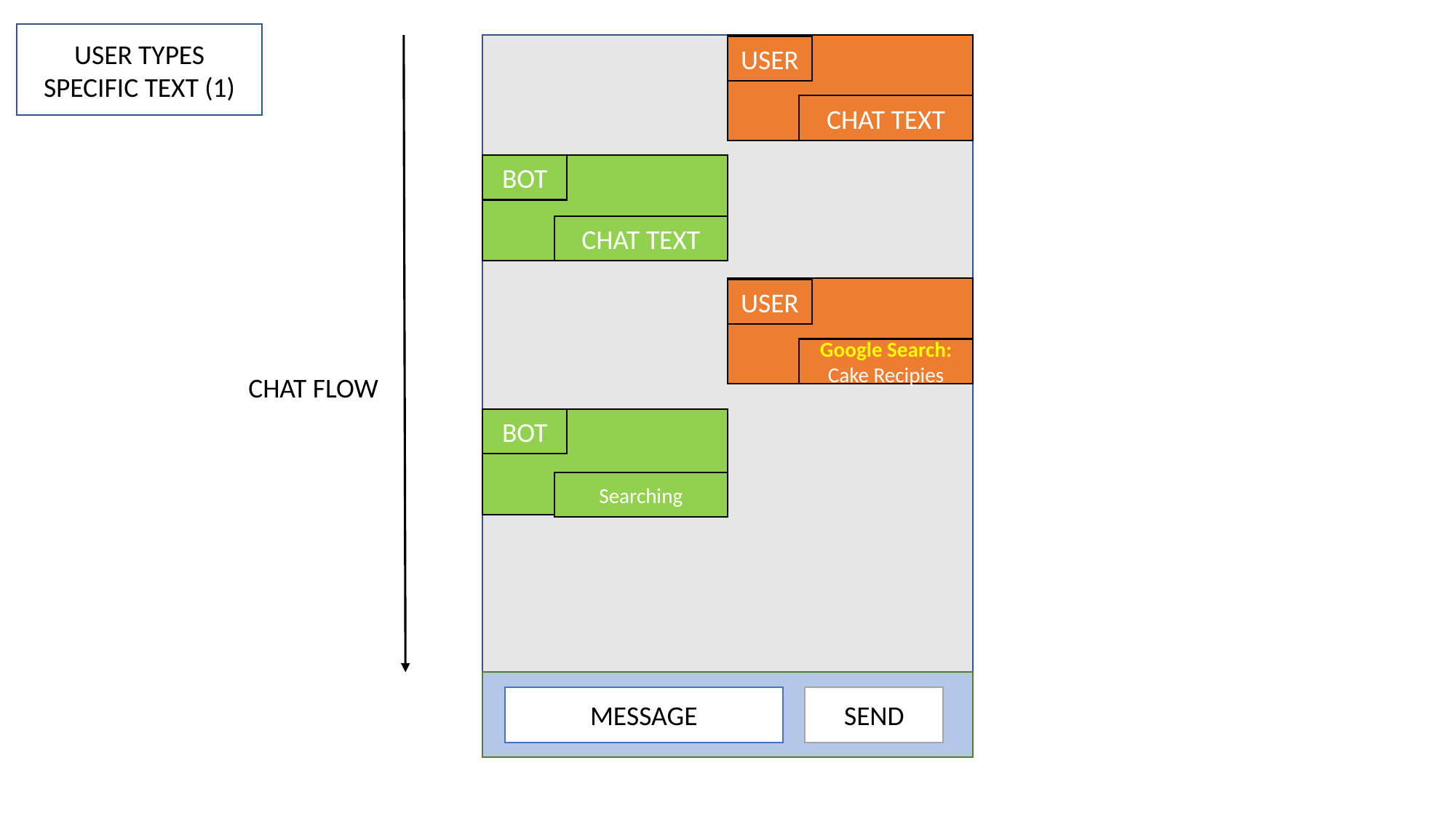

USER TYPES SPECIFIC TEXT (1)

USER
CHAT TEXT

BOT
CHAT TEXT

USER
Google Search: Cake Recipies
CHAT FLOW

BOT
Searching

MESSAGE
SEND